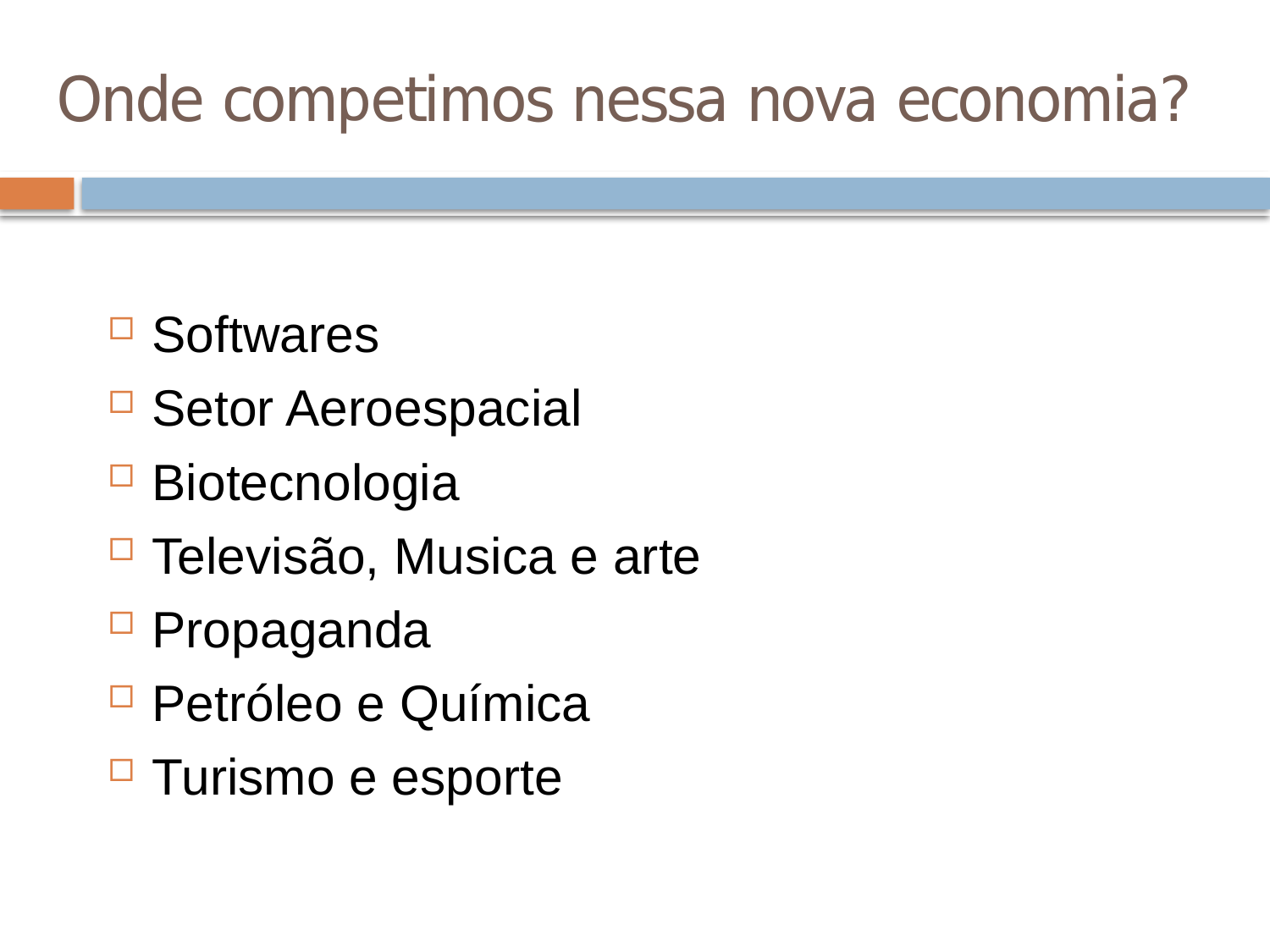

# Onde competimos nessa nova economia?
Softwares
Setor Aeroespacial
Biotecnologia
Televisão, Musica e arte
Propaganda
Petróleo e Química
Turismo e esporte